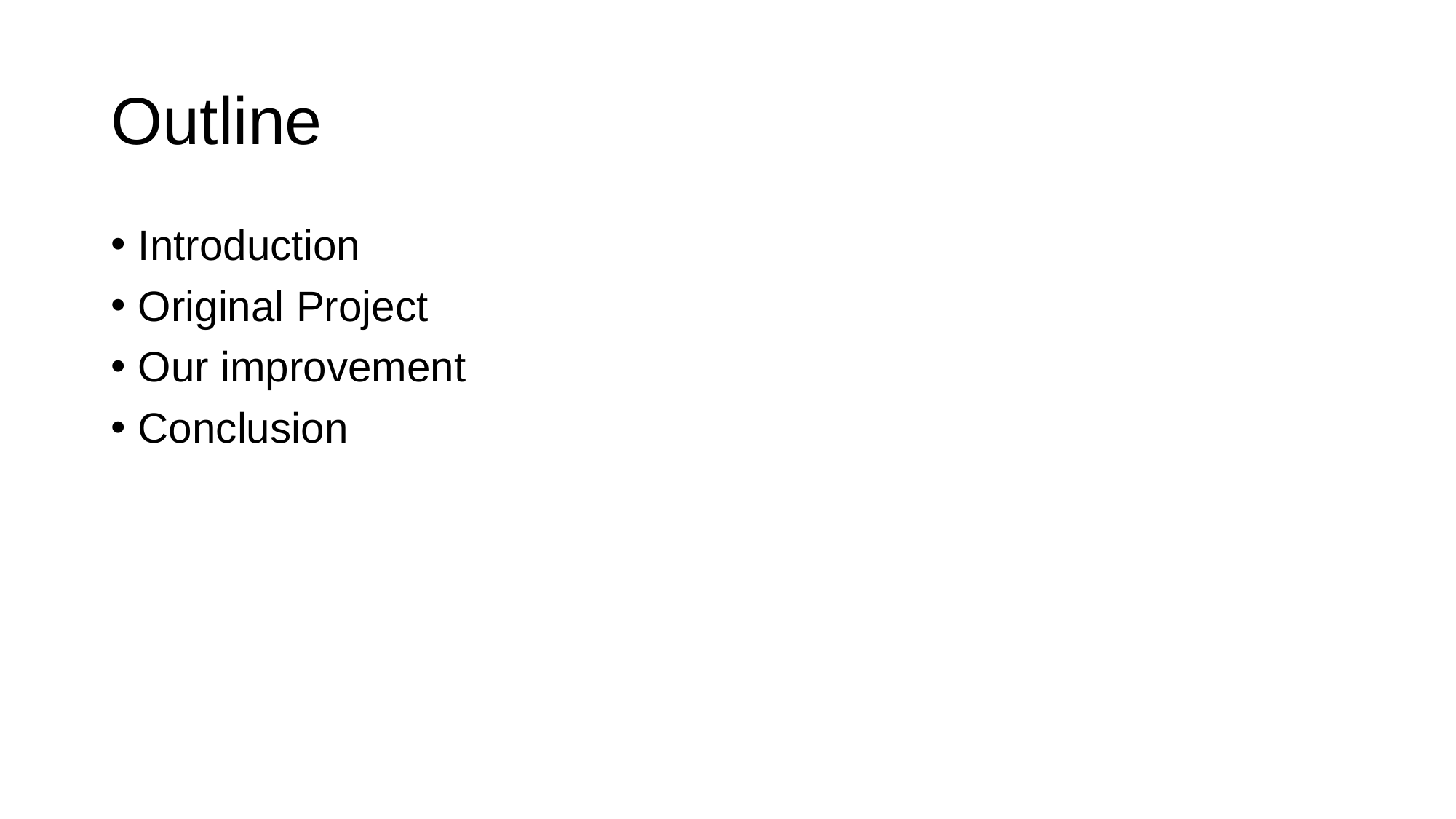

# Outline
Introduction
Original Project
Our improvement
Conclusion